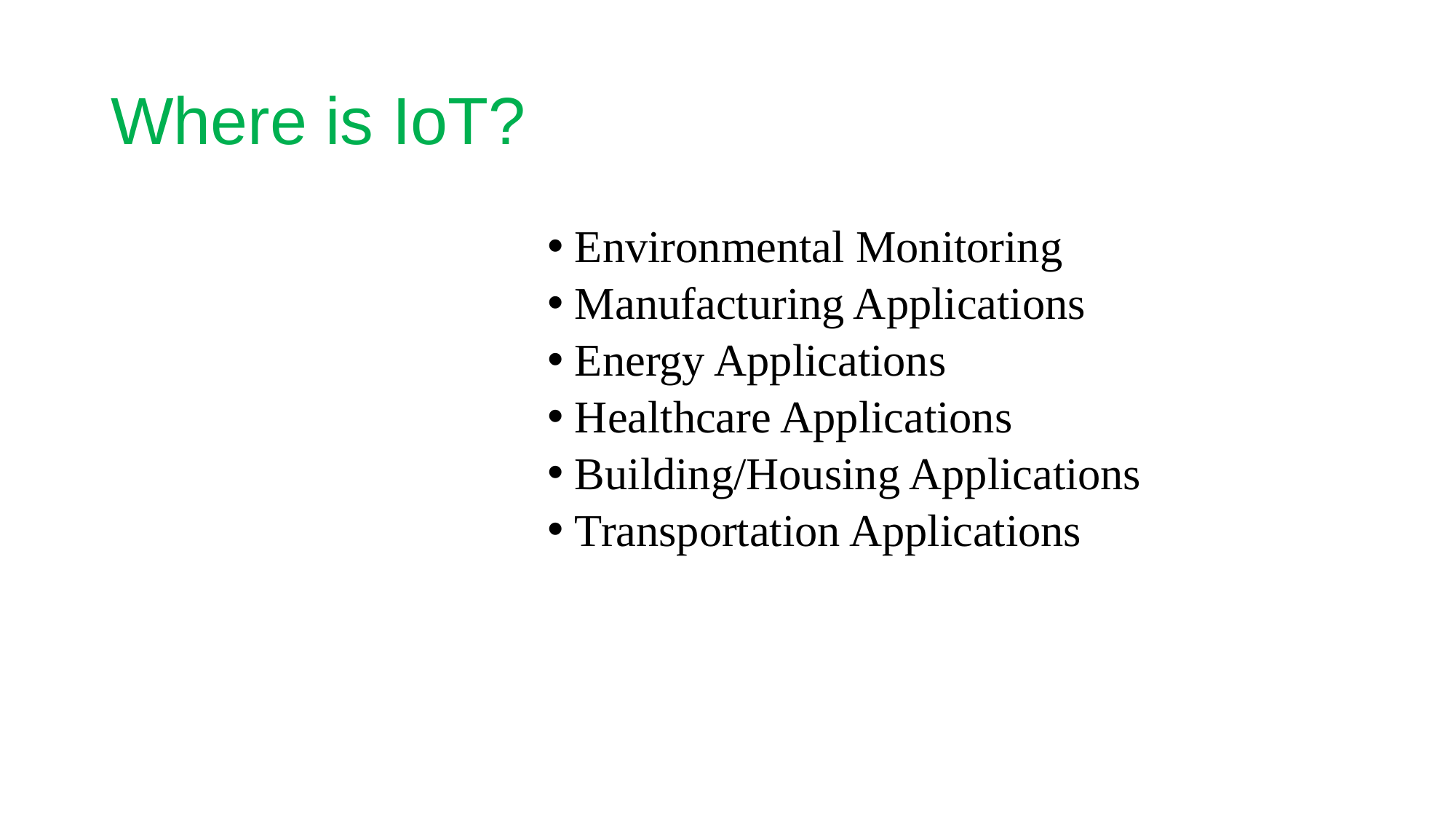

# Where is IoT?
Environmental Monitoring
Manufacturing Applications
Energy Applications
Healthcare Applications
Building/Housing Applications
Transportation Applications